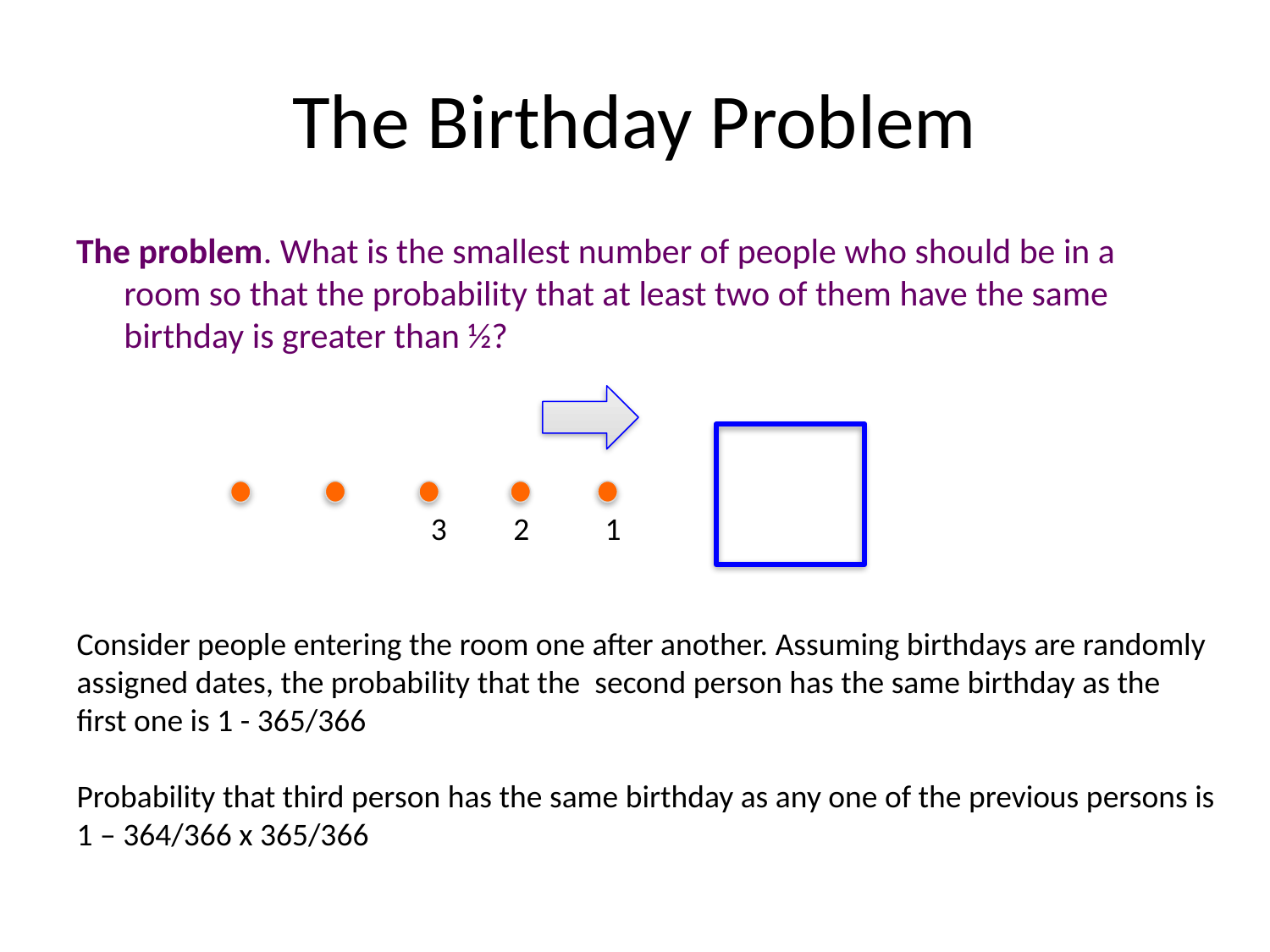

# The Birthday Problem
The problem. What is the smallest number of people who should be in a room so that the probability that at least two of them have the same birthday is greater than ½?

3
2
1
Consider people entering the room one after another. Assuming birthdays are randomly
assigned dates, the probability that the  second person has the same birthday as the
first one is 1 - 365/366

Probability that third person has the same birthday as any one of the previous persons is
1 – 364/366 x 365/366